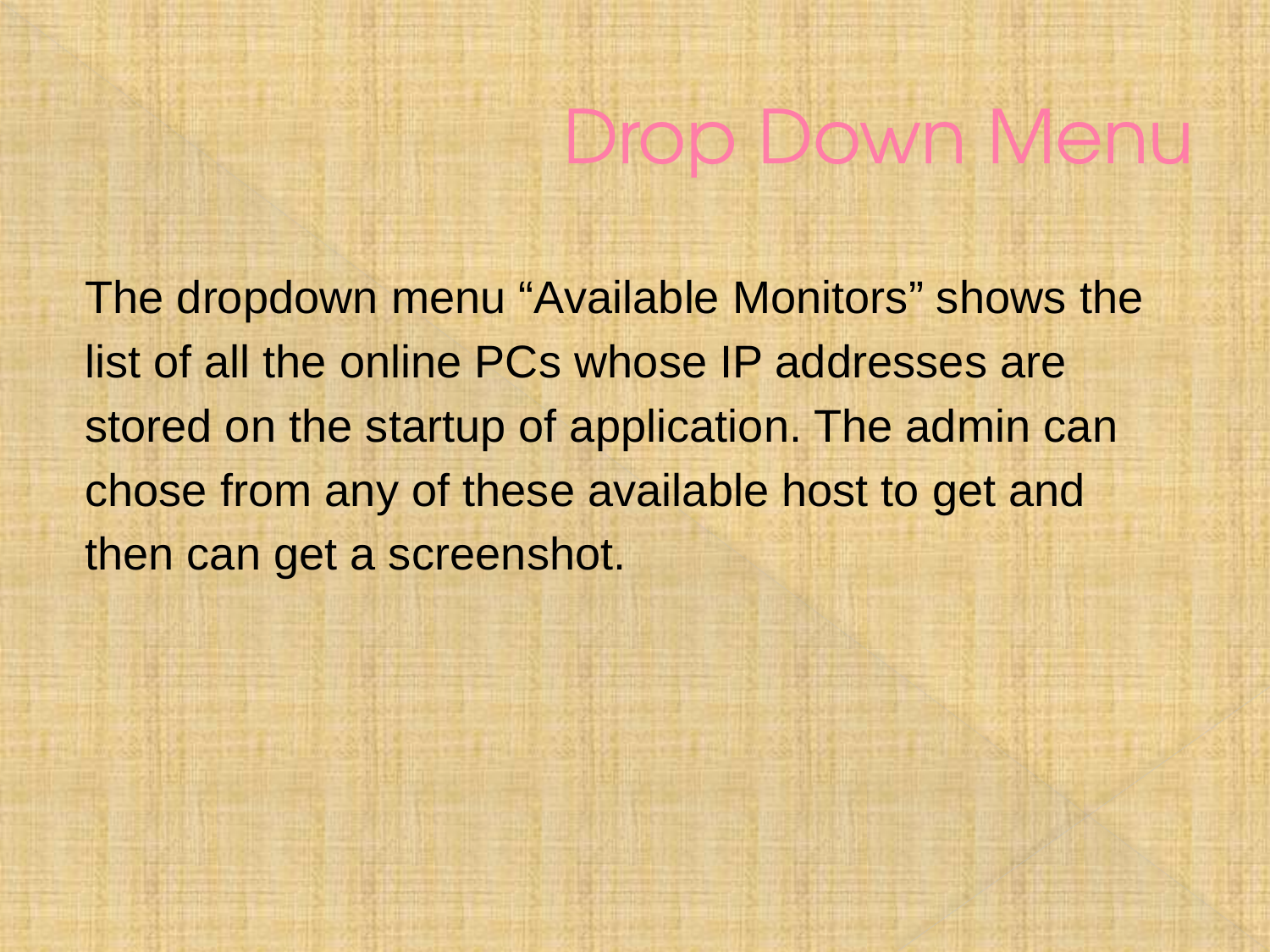

# Drop Down Menu
The dropdown menu “Available Monitors” shows the
list of all the online PCs whose IP addresses are
stored on the startup of application. The admin can
chose from any of these available host to get and
then can get a screenshot.